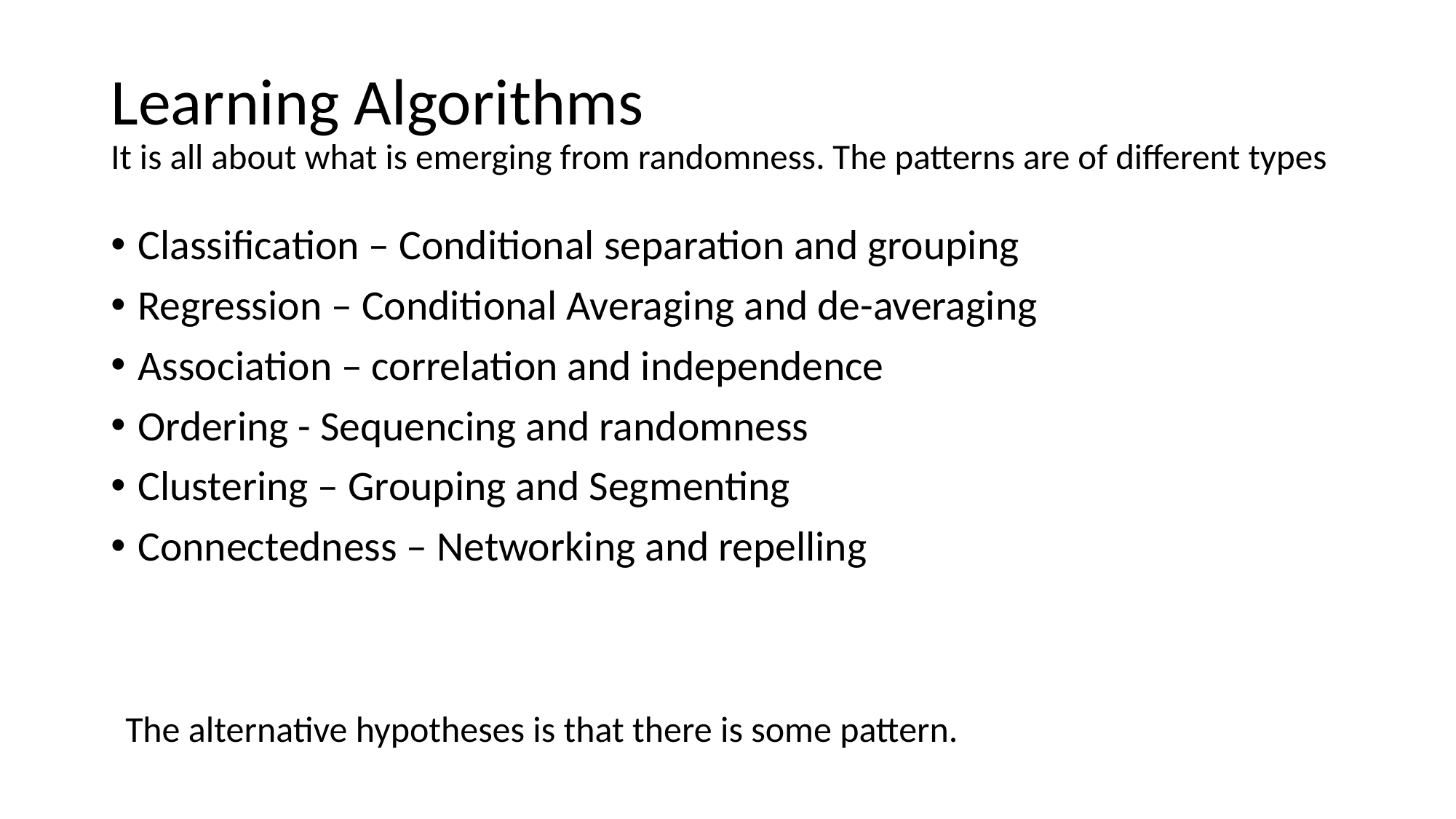

# Learning Algorithms It is all about what is emerging from randomness. The patterns are of different types
Classification – Conditional separation and grouping
Regression – Conditional Averaging and de-averaging
Association – correlation and independence
Ordering - Sequencing and randomness
Clustering – Grouping and Segmenting
Connectedness – Networking and repelling

The alternative hypotheses is that there is some pattern.